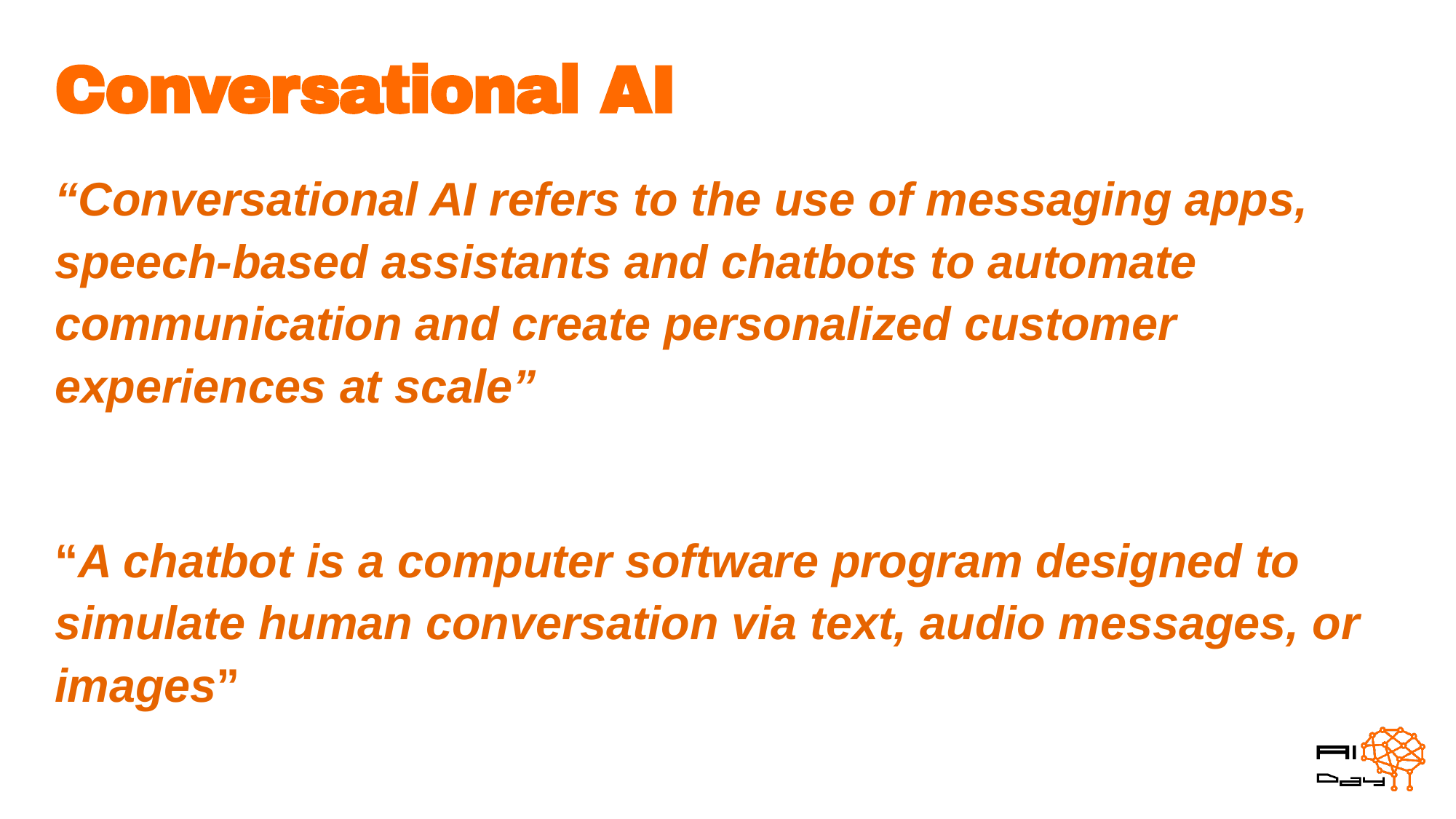

# Conversational AI
“Conversational AI refers to the use of messaging apps, speech-based assistants and chatbots to automate communication and create personalized customer experiences at scale”

“A chatbot is a computer software program designed to simulate human conversation via text, audio messages, or images”